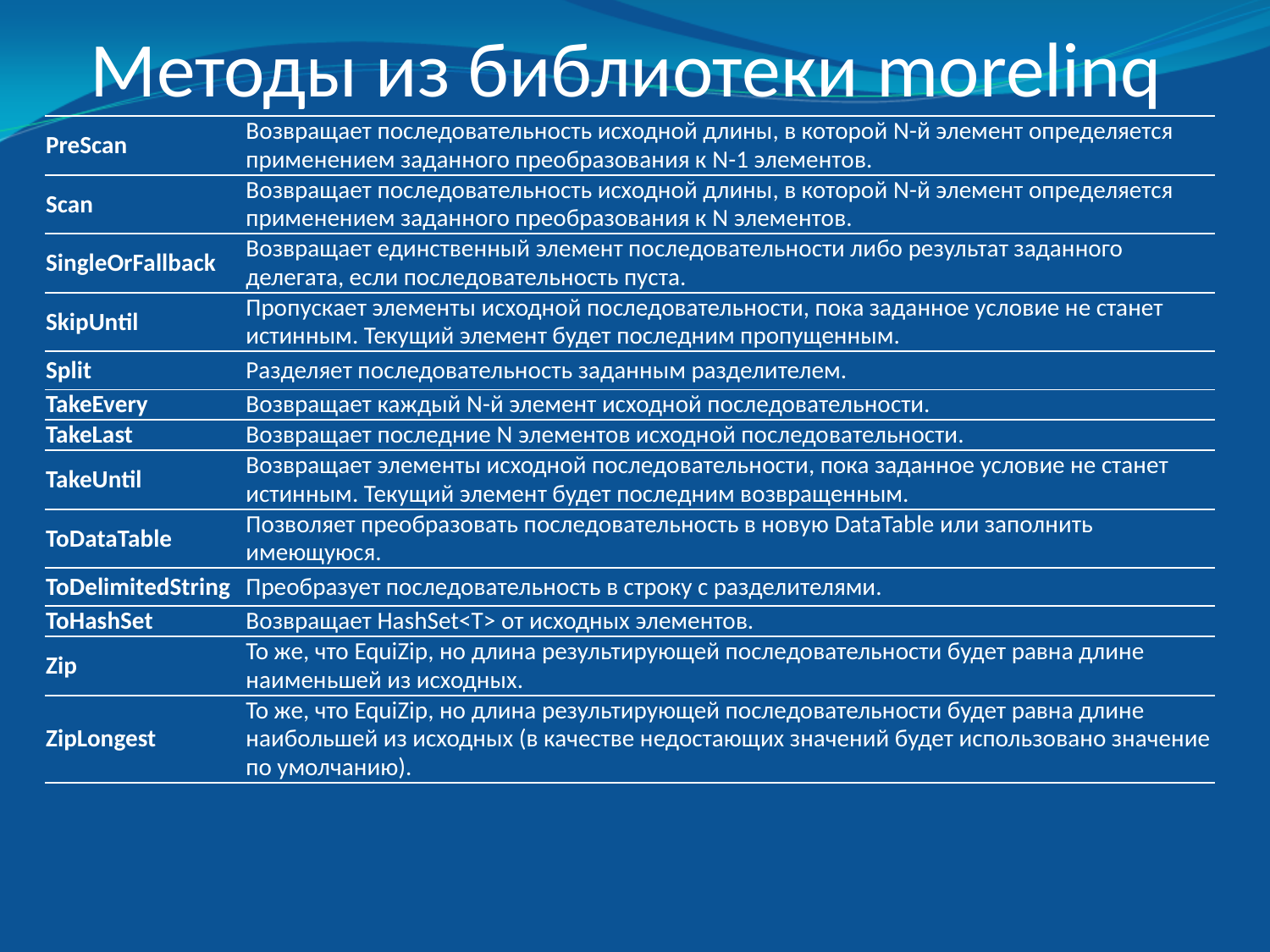

# Методы из библиотеки morelinq
| PreScan | Возвращает последовательность исходной длины, в которой N-й элемент определяется применением заданного преобразования к N-1 элементов. |
| --- | --- |
| Scan | Возвращает последовательность исходной длины, в которой N-й элемент определяется применением заданного преобразования к N элементов. |
| SingleOrFallback | Возвращает единственный элемент последовательности либо результат заданного делегата, если последовательность пуста. |
| SkipUntil | Пропускает элементы исходной последовательности, пока заданное условие не станет истинным. Текущий элемент будет последним пропущенным. |
| Split | Разделяет последовательность заданным разделителем. |
| TakeEvery | Возвращает каждый N-й элемент исходной последовательности. |
| TakeLast | Возвращает последние N элементов исходной последовательности. |
| TakeUntil | Возвращает элементы исходной последовательности, пока заданное условие не станет истинным. Текущий элемент будет последним возвращенным. |
| ToDataTable | Позволяет преобразовать последовательность в новую DataTable или заполнить имеющуюся. |
| ToDelimitedString | Преобразует последовательность в строку с разделителями. |
| ToHashSet | Возвращает HashSet<T> от исходных элементов. |
| Zip | То же, что EquiZip, но длина результирующей последовательности будет равна длине наименьшей из исходных. |
| ZipLongest | То же, что EquiZip, но длина результирующей последовательности будет равна длине наибольшей из исходных (в качестве недостающих значений будет использовано значение по умолчанию). |